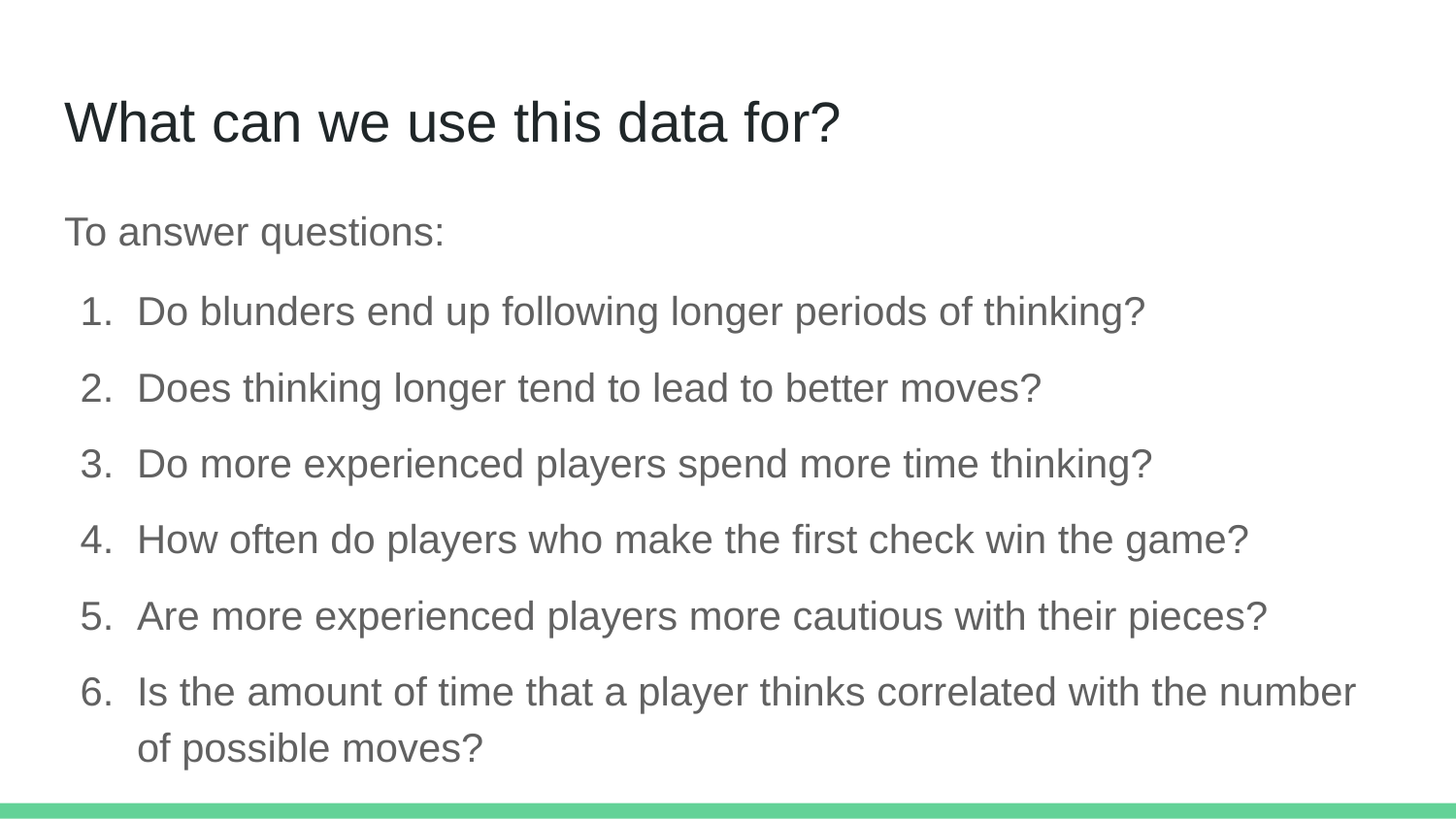

# What can we use this data for?
To answer questions:
Do blunders end up following longer periods of thinking?
Does thinking longer tend to lead to better moves?
Do more experienced players spend more time thinking?
How often do players who make the first check win the game?
Are more experienced players more cautious with their pieces?
Is the amount of time that a player thinks correlated with the number of possible moves?